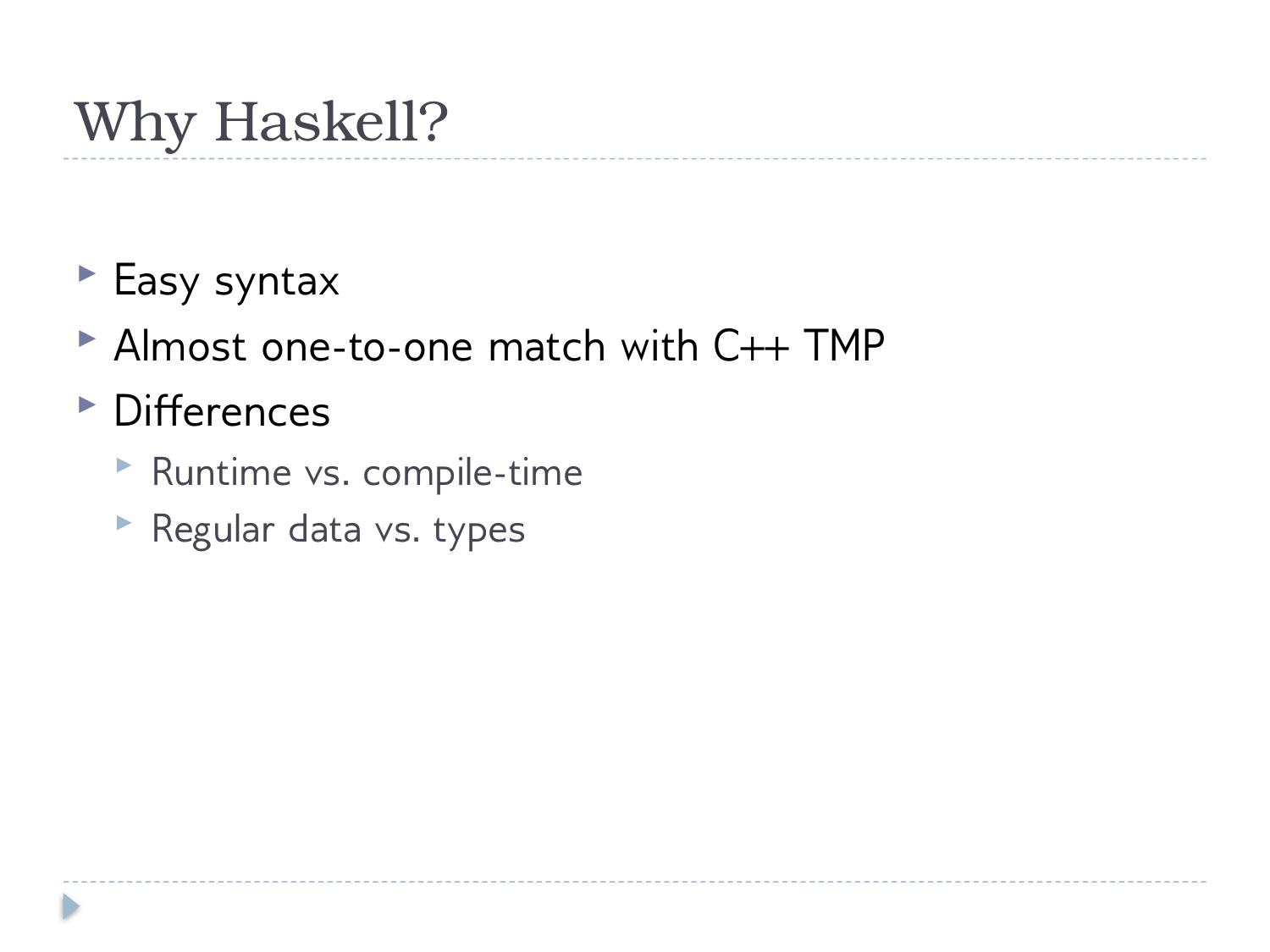

# Why Haskell?
Easy syntax
Almost one-to-one match with C++ TMP
Differences
Runtime vs. compile-time
Regular data vs. types